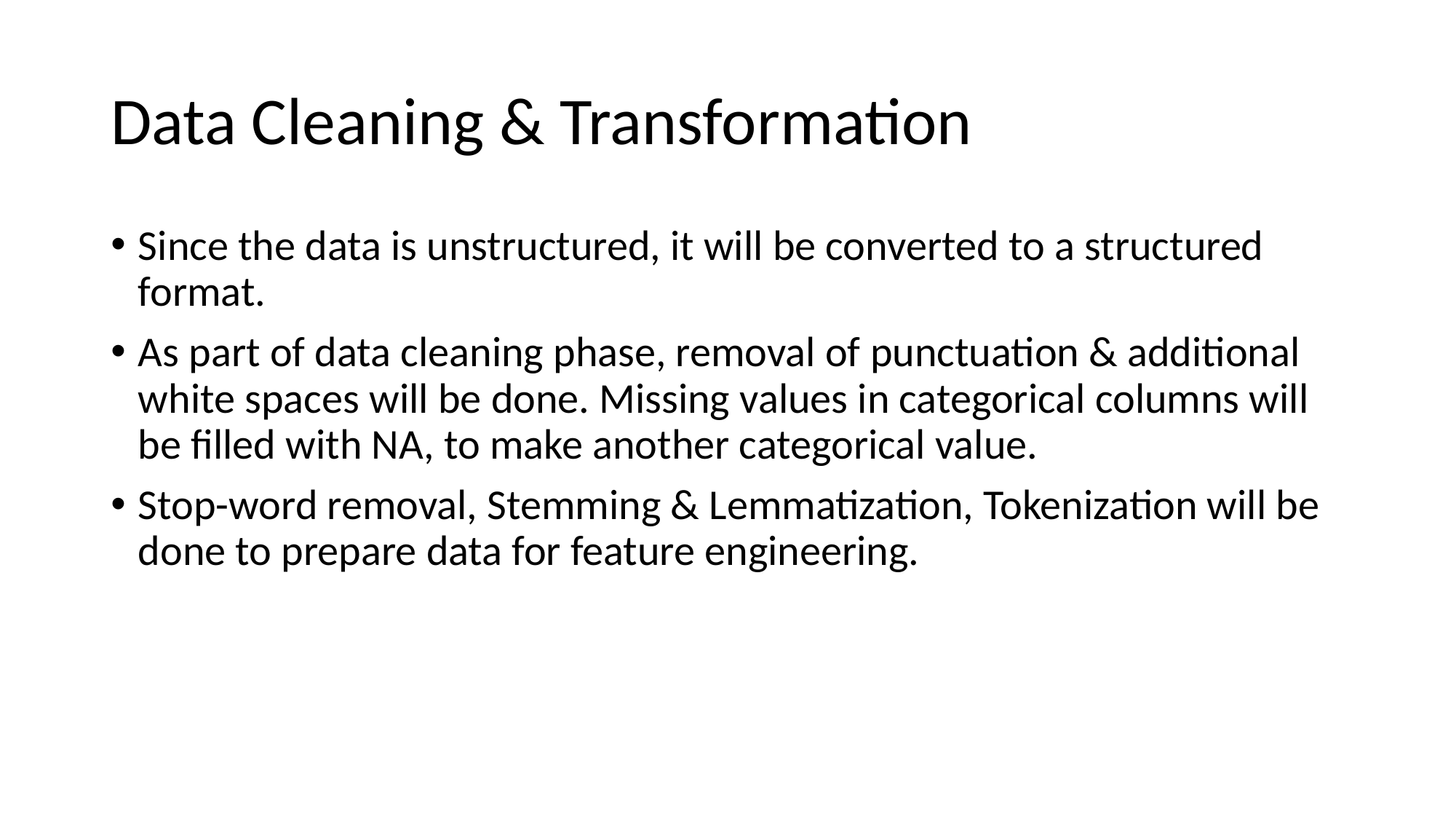

# Data Cleaning & Transformation
Since the data is unstructured, it will be converted to a structured format.
As part of data cleaning phase, removal of punctuation & additional white spaces will be done. Missing values in categorical columns will be filled with NA, to make another categorical value.
Stop-word removal, Stemming & Lemmatization, Tokenization will be done to prepare data for feature engineering.